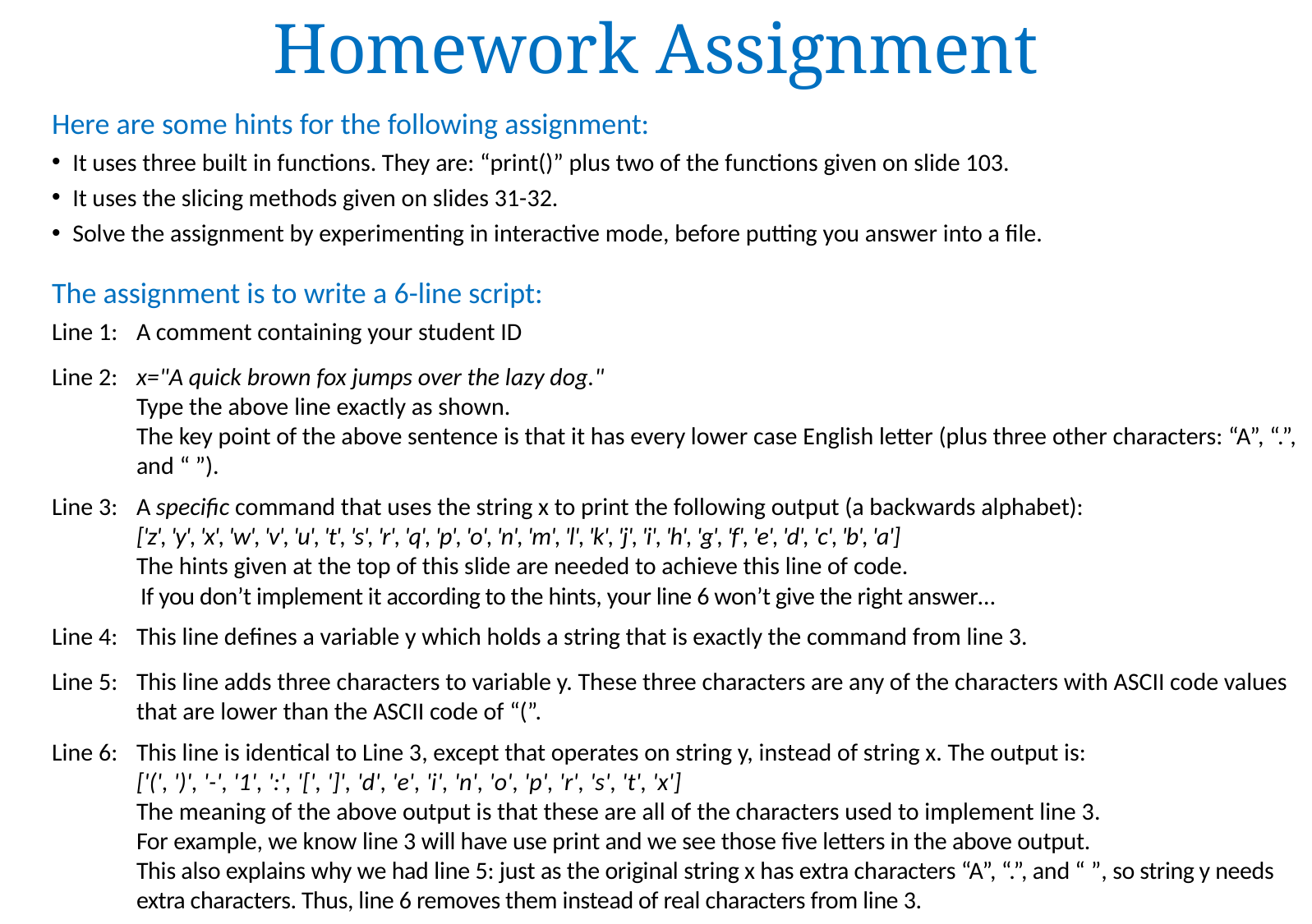

# Homework Assignment

Here are some hints for the following assignment:
It uses three built in functions. They are: “print()” plus two of the functions given on slide 103.
It uses the slicing methods given on slides 31-32.
Solve the assignment by experimenting in interactive mode, before putting you answer into a file.

The assignment is to write a 6-line script:
Line 1: 	A comment containing your student ID
Line 2: 	x="A quick brown fox jumps over the lazy dog."
Type the above line exactly as shown.
The key point of the above sentence is that it has every lower case English letter (plus three other characters: “A”, “.”, and “ ”).
Line 3:	A specific command that uses the string x to print the following output (a backwards alphabet):
	['z', 'y', 'x', 'w', 'v', 'u', 't', 's', 'r', 'q', 'p', 'o', 'n', 'm', 'l', 'k', 'j', 'i', 'h', 'g', 'f', 'e', 'd', 'c', 'b', 'a']
	The hints given at the top of this slide are needed to achieve this line of code.
                If you don’t implement it according to the hints, your line 6 won’t give the right answer…
Line 4:	This line defines a variable y which holds a string that is exactly the command from line 3.
Line 5:	This line adds three characters to variable y. These three characters are any of the characters with ASCII code values that are lower than the ASCII code of “(”.
Line 6:	This line is identical to Line 3, except that operates on string y, instead of string x. The output is:
	['(', ')', '-', '1', ':', '[', ']', 'd', 'e', 'i', 'n', 'o', 'p', 'r', 's', 't', 'x']
	The meaning of the above output is that these are all of the characters used to implement line 3.
	For example, we know line 3 will have use print and we see those five letters in the above output.
	This also explains why we had line 5: just as the original string x has extra characters “A”, “.”, and “ ”, so string y needs extra characters. Thus, line 6 removes them instead of real characters from line 3.